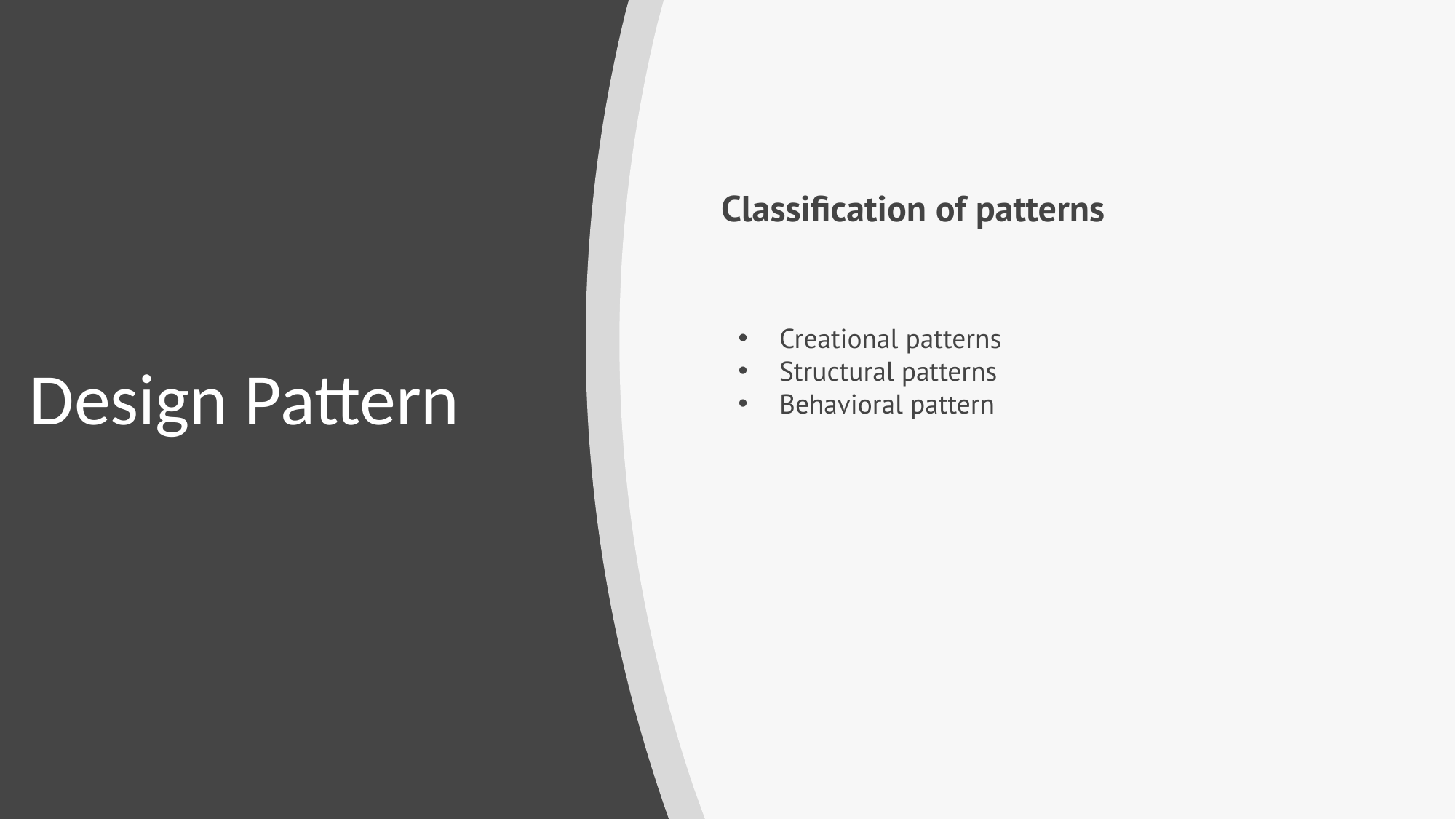

# Design Pattern
Classification of patterns

Creational patterns
Structural patterns
Behavioral pattern